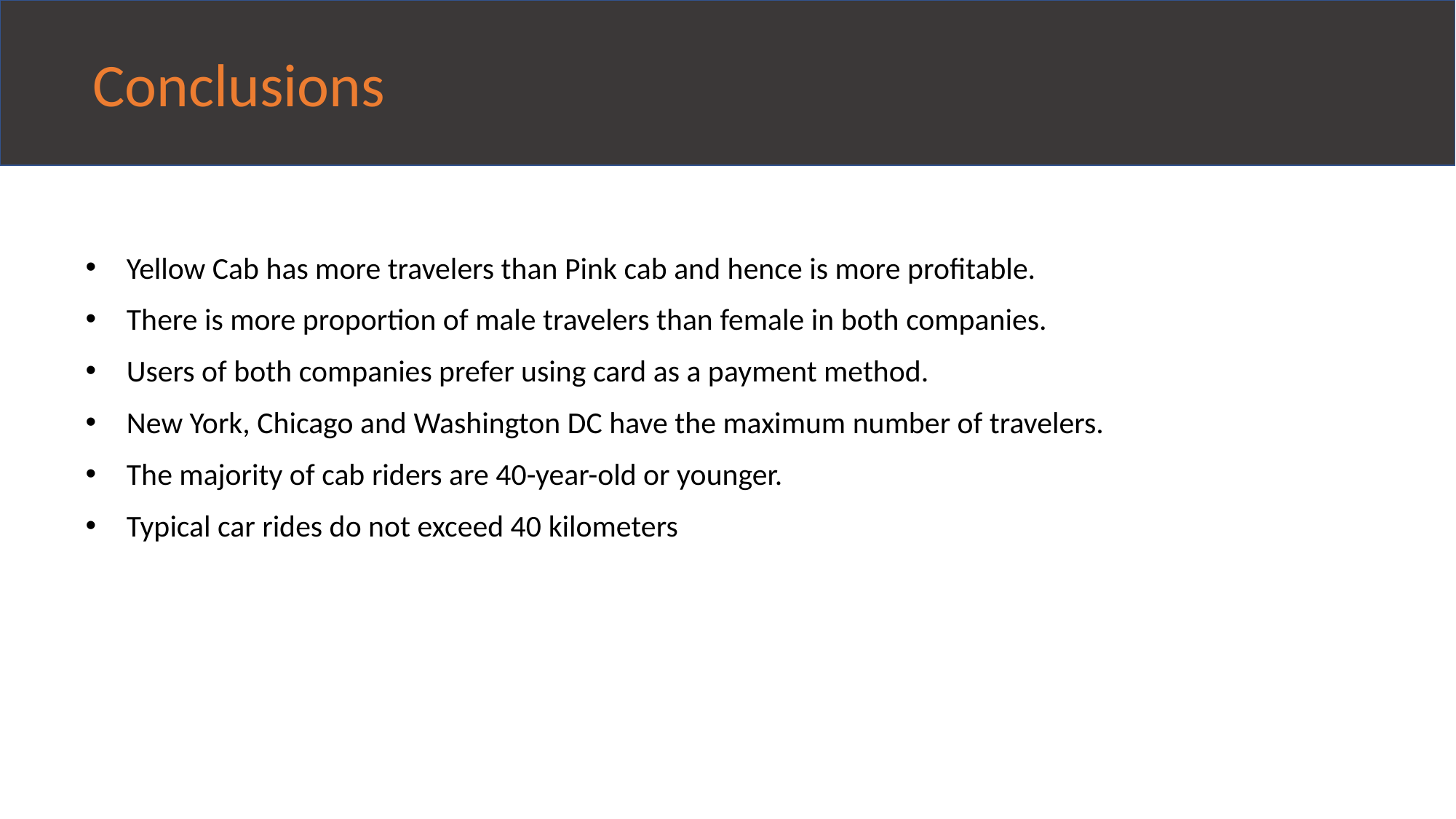

Conclusions

Yellow Cab has more travelers than Pink cab and hence is more profitable.
There is more proportion of male travelers than female in both companies.
Users of both companies prefer using card as a payment method.
New York, Chicago and Washington DC have the maximum number of travelers.
The majority of cab riders are 40-year-old or younger.
Typical car rides do not exceed 40 kilometers